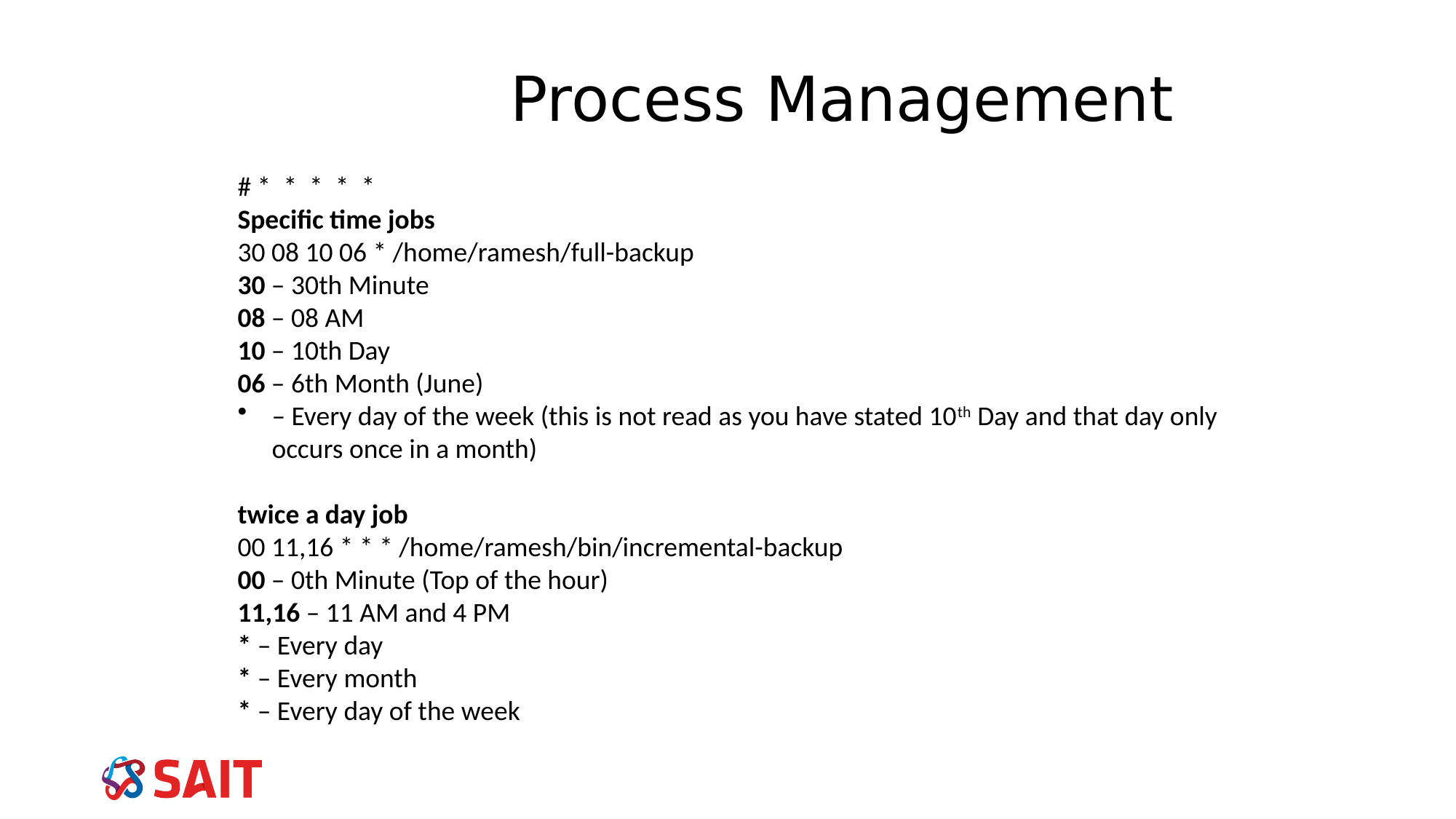

# Process Management
# *  *  *  *  *
Specific time jobs
30 08 10 06 * /home/ramesh/full-backup
30 – 30th Minute
08 – 08 AM
10 – 10th Day
06 – 6th Month (June)
– Every day of the week (this is not read as you have stated 10th Day and that day only occurs once in a month)

twice a day job
00 11,16 * * * /home/ramesh/bin/incremental-backup
00 – 0th Minute (Top of the hour)
11,16 – 11 AM and 4 PM
* – Every day
* – Every month
* – Every day of the week